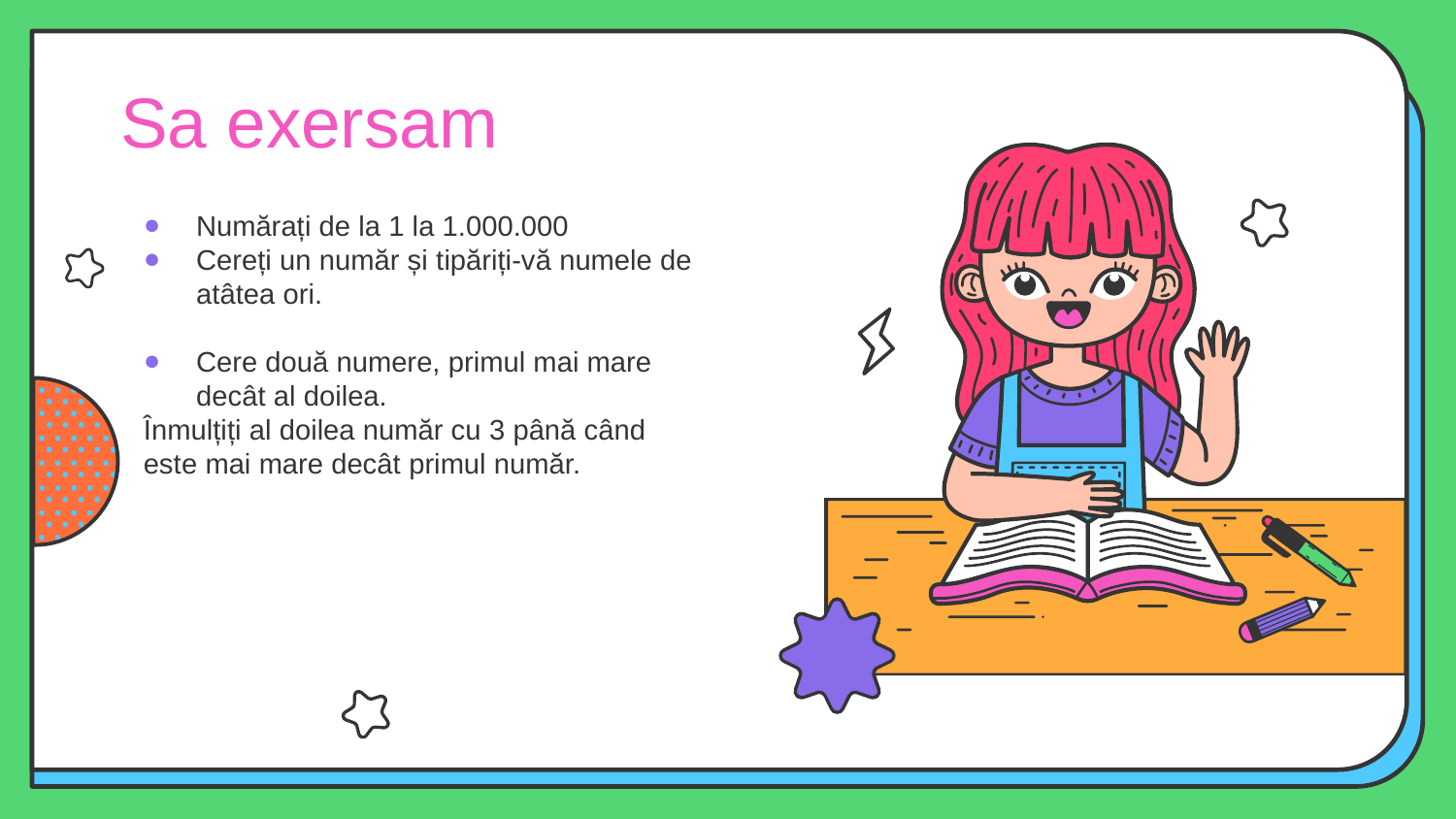

# Sa exersam

Numărați de la 1 la 1.000.000
Cereți un număr și tipăriți-vă numele de atâtea ori.

Cere două numere, primul mai mare decât al doilea.
Înmulțiți al doilea număr cu 3 până când este mai mare decât primul număr.